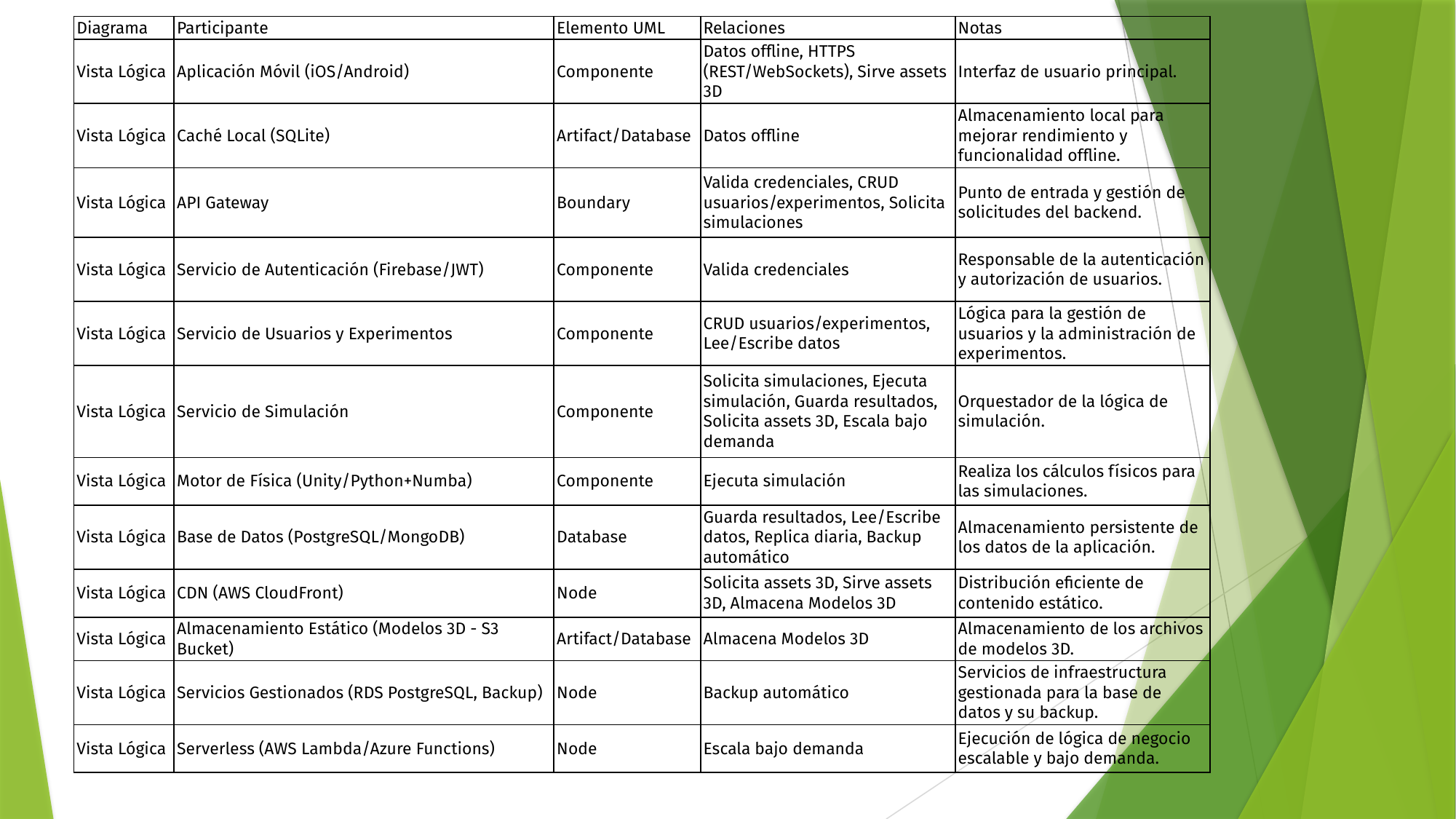

| Diagrama | Participante | Elemento UML | Relaciones | Notas |
| --- | --- | --- | --- | --- |
| Vista Lógica | Aplicación Móvil (iOS/Android) | Componente | Datos offline, HTTPS (REST/WebSockets), Sirve assets 3D | Interfaz de usuario principal. |
| Vista Lógica | Caché Local (SQLite) | Artifact/Database | Datos offline | Almacenamiento local para mejorar rendimiento y funcionalidad offline. |
| Vista Lógica | API Gateway | Boundary | Valida credenciales, CRUD usuarios/experimentos, Solicita simulaciones | Punto de entrada y gestión de solicitudes del backend. |
| Vista Lógica | Servicio de Autenticación (Firebase/JWT) | Componente | Valida credenciales | Responsable de la autenticación y autorización de usuarios. |
| Vista Lógica | Servicio de Usuarios y Experimentos | Componente | CRUD usuarios/experimentos, Lee/Escribe datos | Lógica para la gestión de usuarios y la administración de experimentos. |
| Vista Lógica | Servicio de Simulación | Componente | Solicita simulaciones, Ejecuta simulación, Guarda resultados, Solicita assets 3D, Escala bajo demanda | Orquestador de la lógica de simulación. |
| Vista Lógica | Motor de Física (Unity/Python+Numba) | Componente | Ejecuta simulación | Realiza los cálculos físicos para las simulaciones. |
| Vista Lógica | Base de Datos (PostgreSQL/MongoDB) | Database | Guarda resultados, Lee/Escribe datos, Replica diaria, Backup automático | Almacenamiento persistente de los datos de la aplicación. |
| Vista Lógica | CDN (AWS CloudFront) | Node | Solicita assets 3D, Sirve assets 3D, Almacena Modelos 3D | Distribución eficiente de contenido estático. |
| Vista Lógica | Almacenamiento Estático (Modelos 3D - S3 Bucket) | Artifact/Database | Almacena Modelos 3D | Almacenamiento de los archivos de modelos 3D. |
| Vista Lógica | Servicios Gestionados (RDS PostgreSQL, Backup) | Node | Backup automático | Servicios de infraestructura gestionada para la base de datos y su backup. |
| Vista Lógica | Serverless (AWS Lambda/Azure Functions) | Node | Escala bajo demanda | Ejecución de lógica de negocio escalable y bajo demanda. |